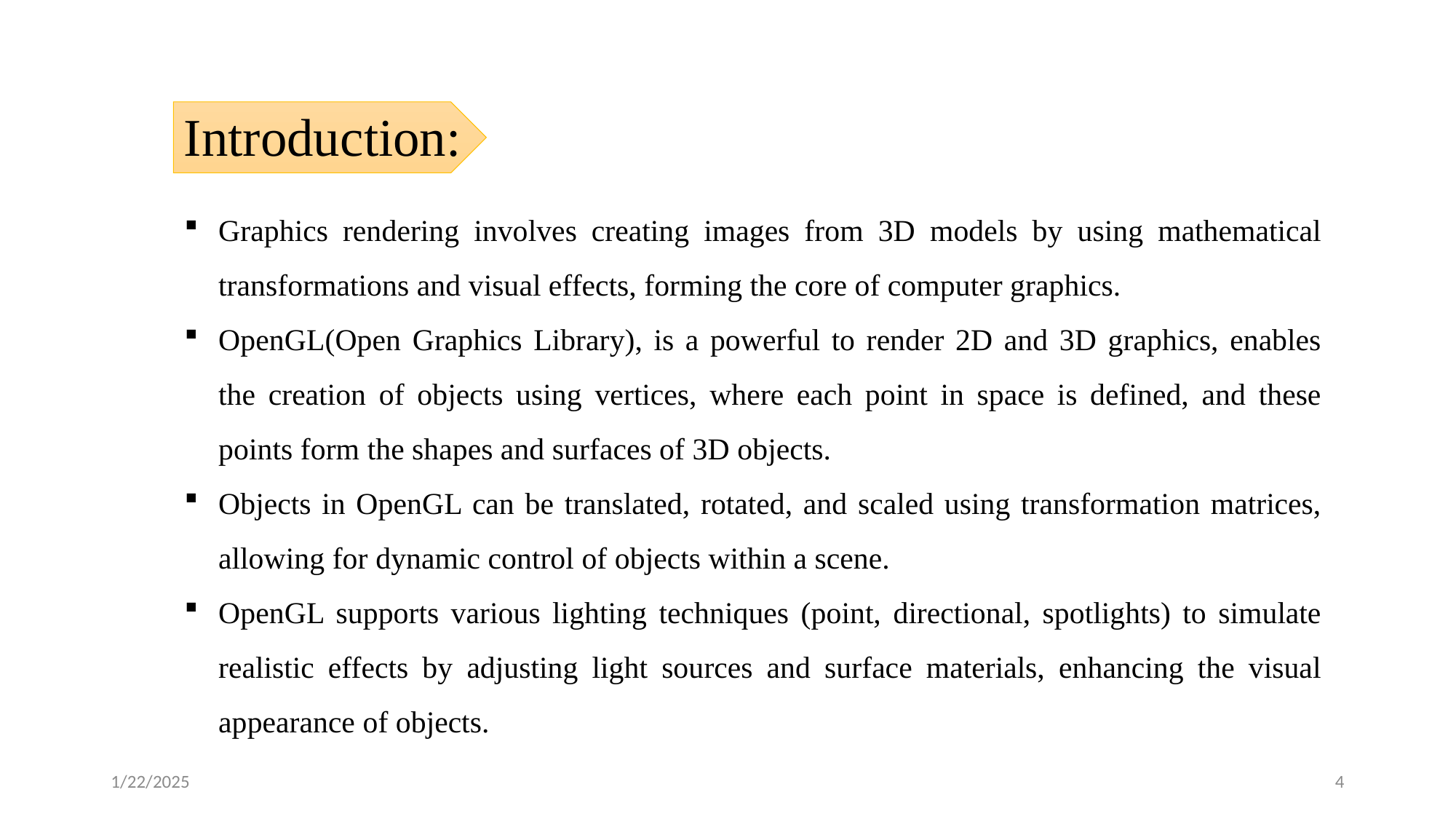

# Introduction:
Graphics rendering involves creating images from 3D models by using mathematical transformations and visual effects, forming the core of computer graphics.
OpenGL(Open Graphics Library), is a powerful to render 2D and 3D graphics, enables the creation of objects using vertices, where each point in space is defined, and these points form the shapes and surfaces of 3D objects.
Objects in OpenGL can be translated, rotated, and scaled using transformation matrices, allowing for dynamic control of objects within a scene.
OpenGL supports various lighting techniques (point, directional, spotlights) to simulate realistic effects by adjusting light sources and surface materials, enhancing the visual appearance of objects.
1/22/2025
4